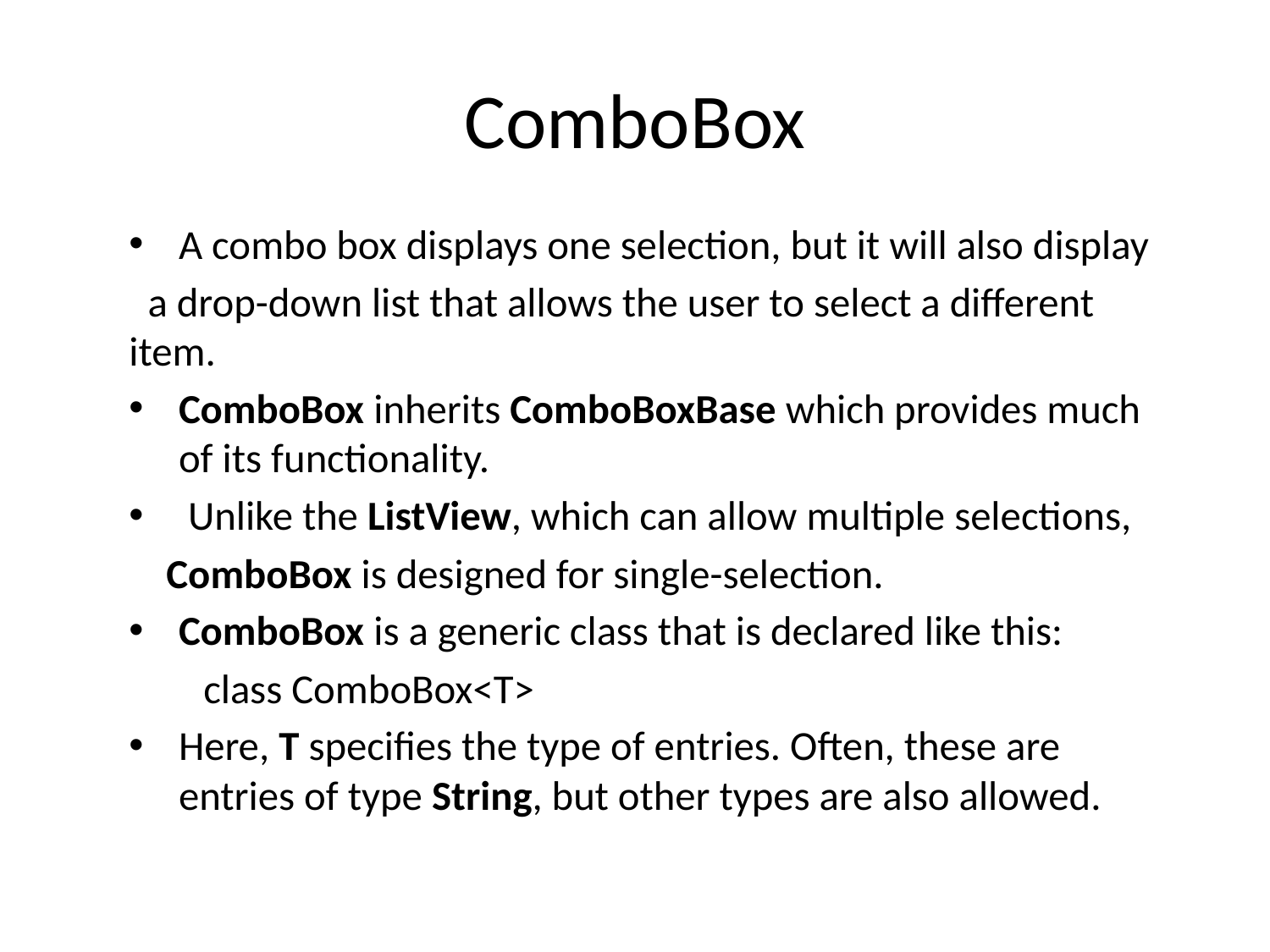

# ComboBox
A combo box displays one selection, but it will also display
  a drop-down list that allows the user to select a different item.
ComboBox inherits ComboBoxBase which provides much of its functionality.
 Unlike the ListView, which can allow multiple selections,
    ComboBox is designed for single-selection.
ComboBox is a generic class that is declared like this:
        class ComboBox<T>
Here, T specifies the type of entries. Often, these are entries of type String, but other types are also allowed.